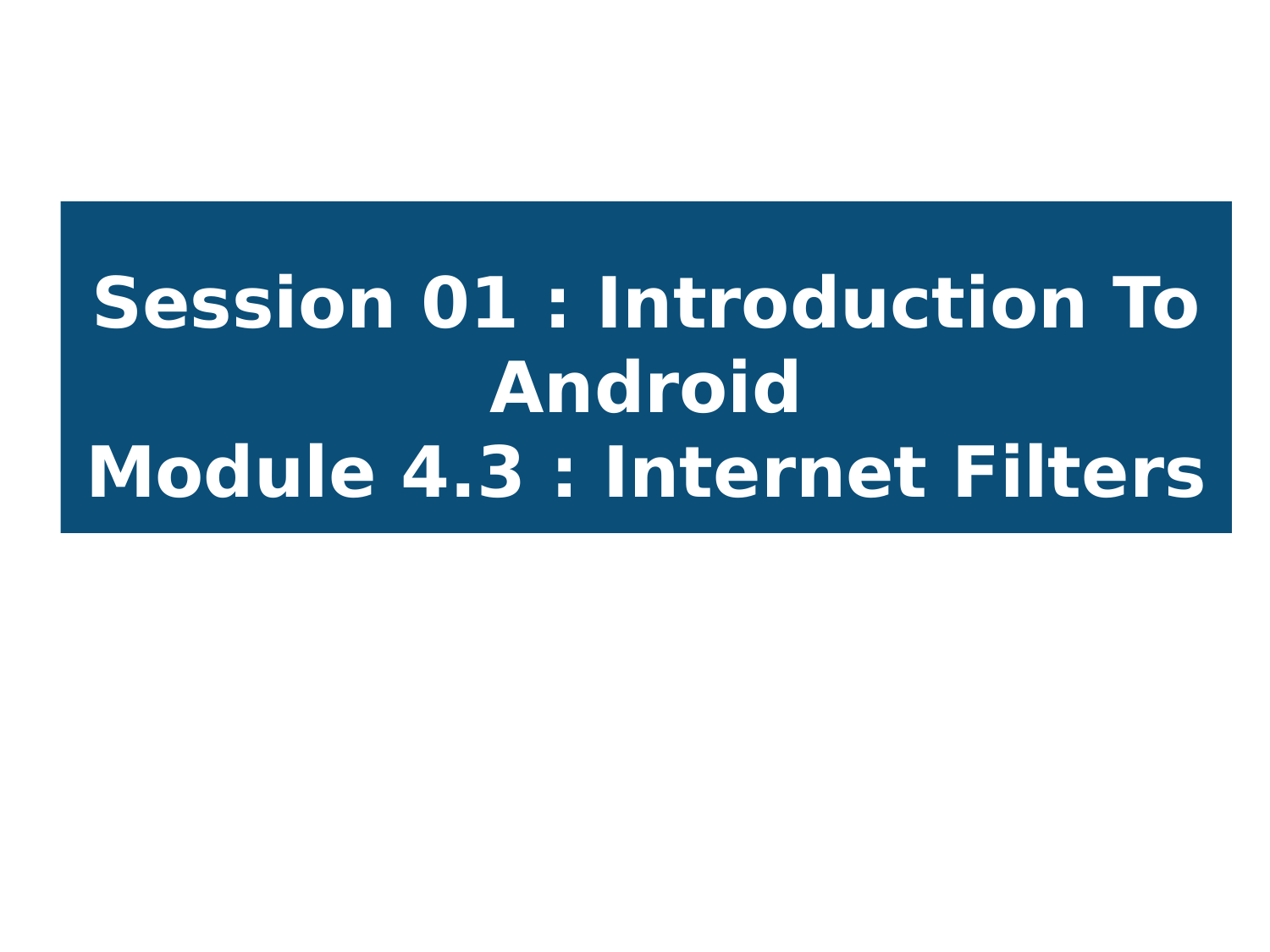

Session 01 : Introduction To Android
Module 4.3 : Internet Filters